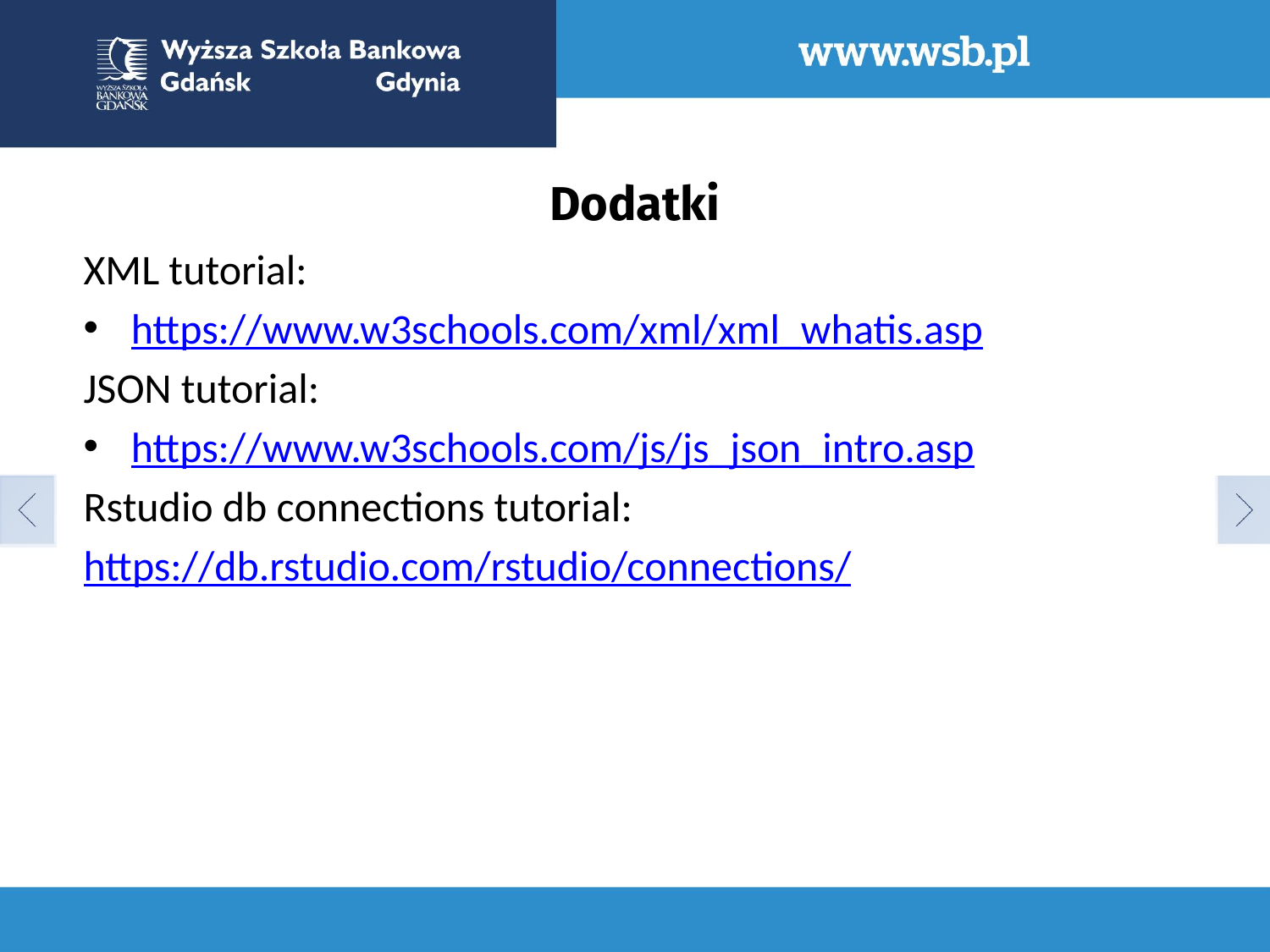

# Dodatki
XML tutorial:
https://www.w3schools.com/xml/xml_whatis.asp
JSON tutorial:
https://www.w3schools.com/js/js_json_intro.asp
Rstudio db connections tutorial:
https://db.rstudio.com/rstudio/connections/